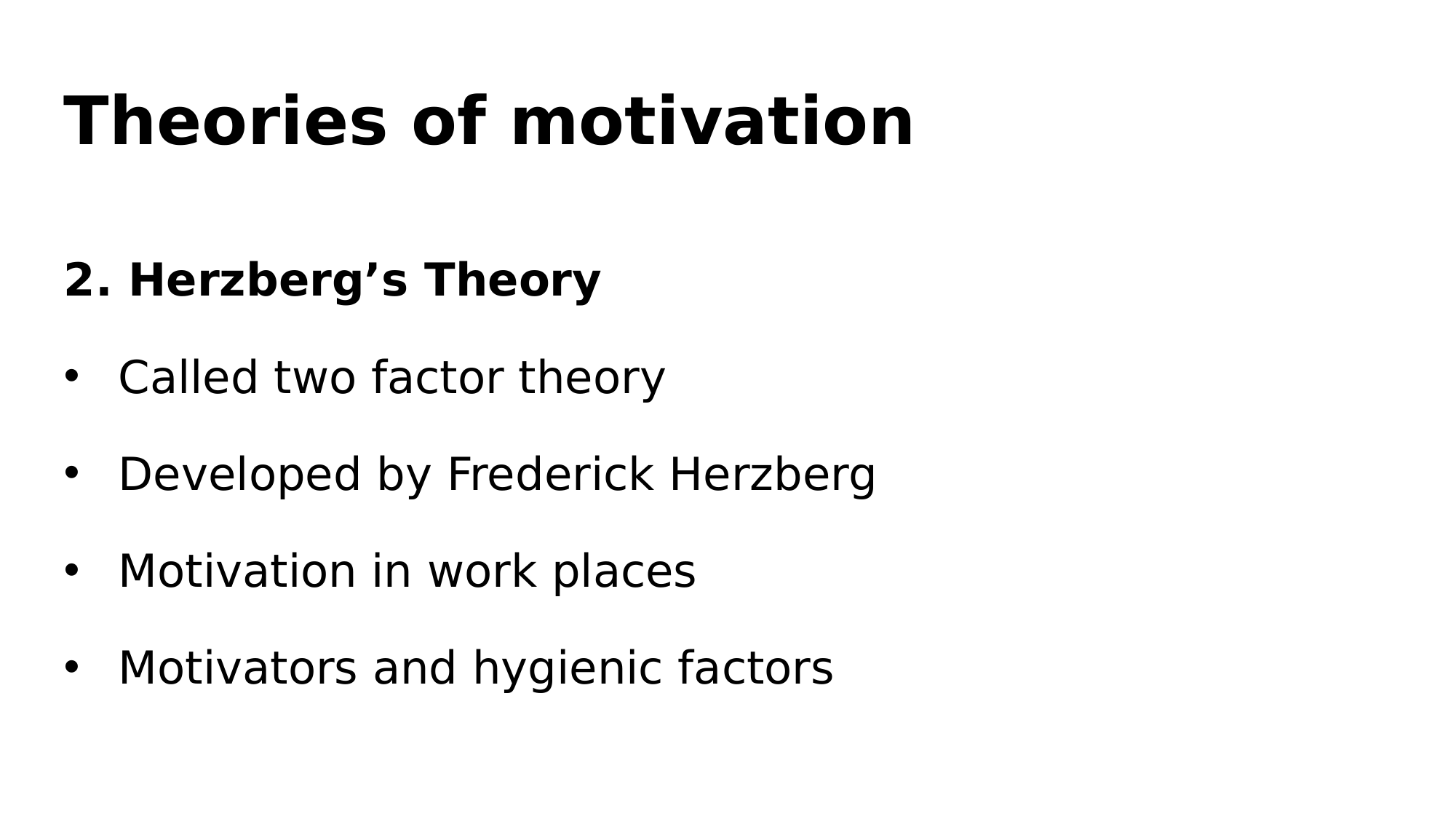

# Theories of motivation
2. Herzberg’s Theory
Called two factor theory
Developed by Frederick Herzberg
Motivation in work places
Motivators and hygienic factors